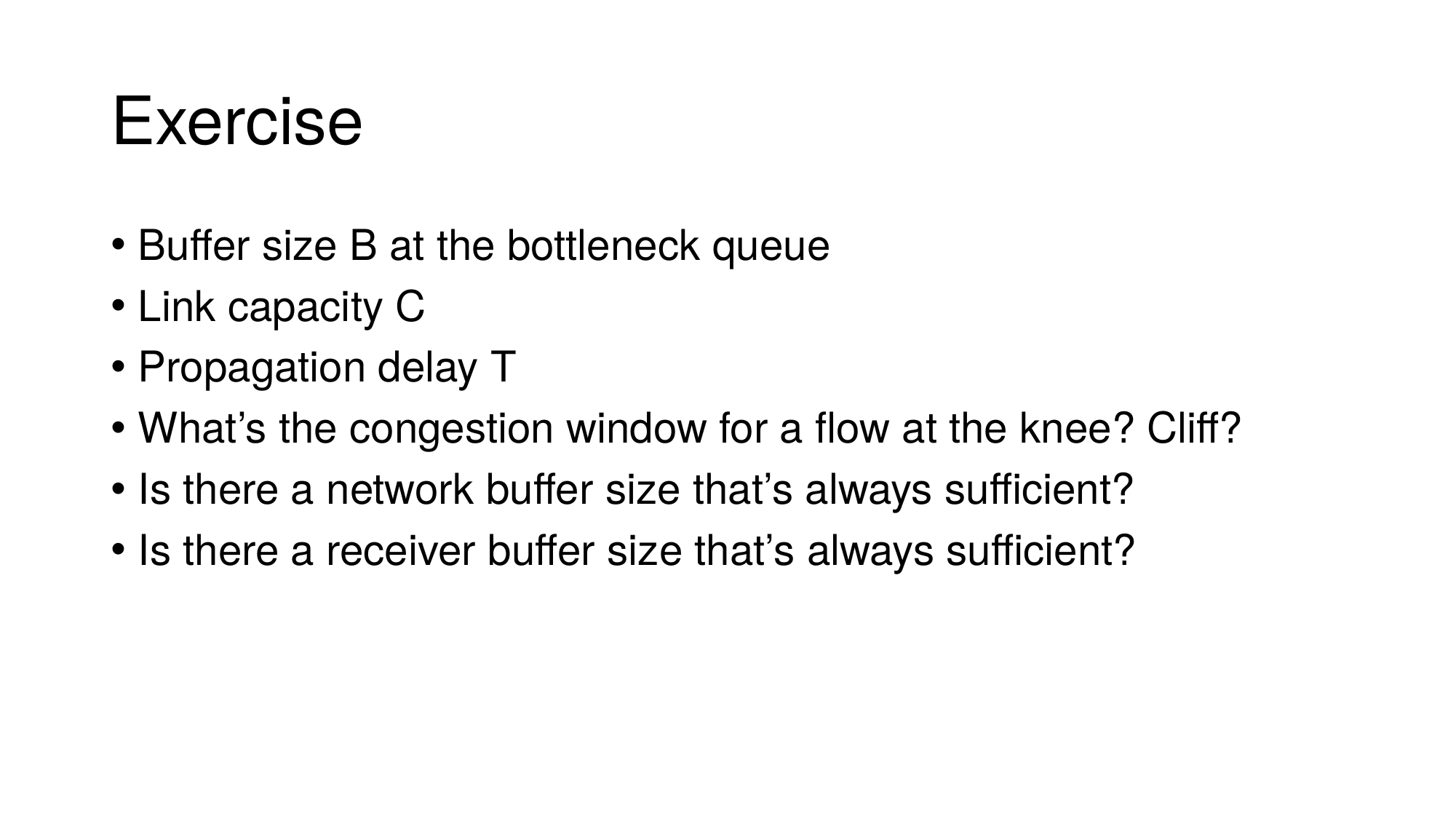

# Exercise
Buffer size B at the bottleneck queue
Link capacity C
Propagation delay T
What’s the congestion window for a flow at the knee? Cliff?
Is there a network buffer size that’s always sufficient?
Is there a receiver buffer size that’s always sufficient?